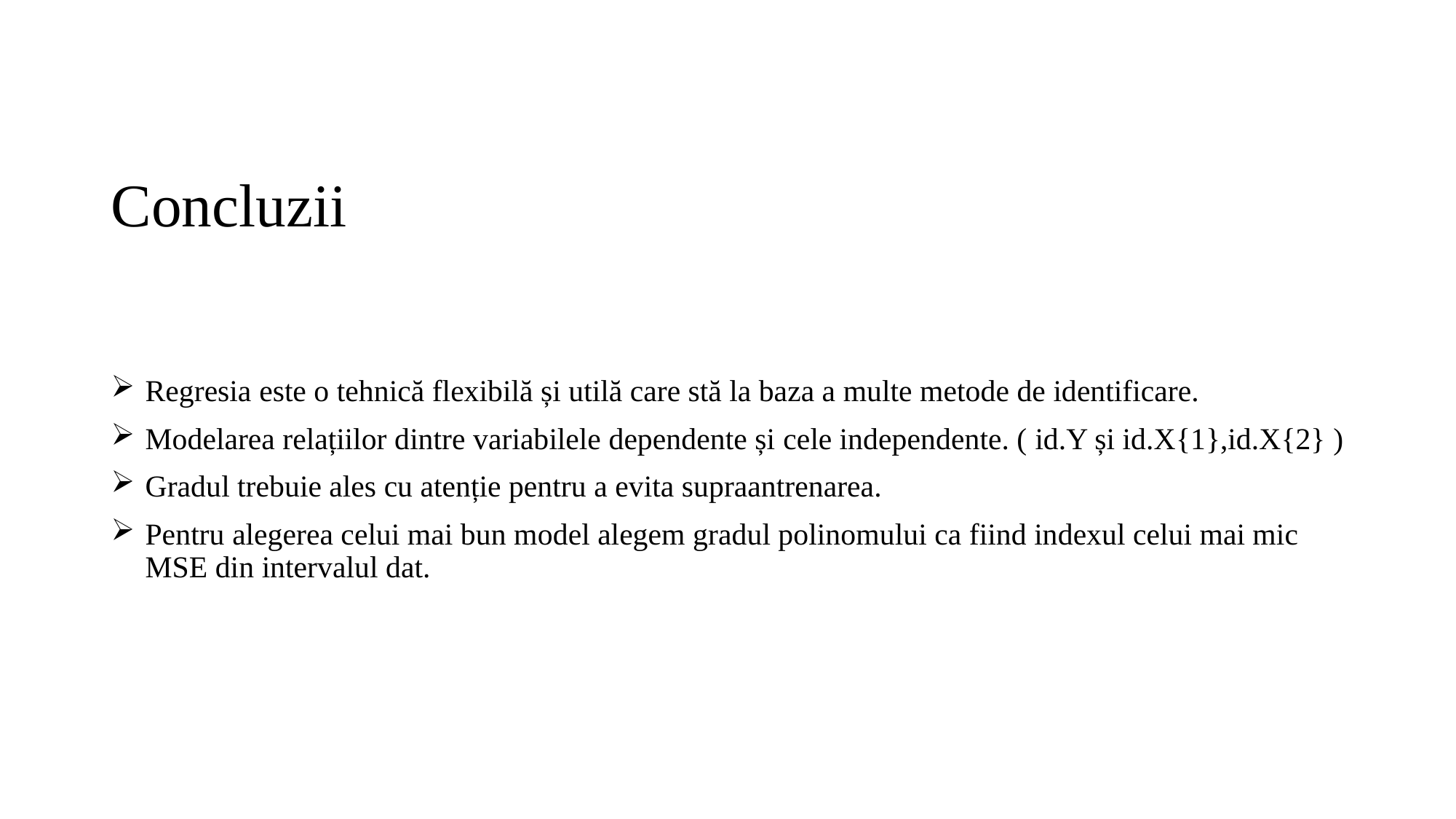

# Concluzii

Regresia este o tehnică flexibilă și utilă care stă la baza a multe metode de identificare.
Modelarea relațiilor dintre variabilele dependente și cele independente. ( id.Y și id.X{1},id.X{2} )
Gradul trebuie ales cu atenție pentru a evita supraantrenarea.
Pentru alegerea celui mai bun model alegem gradul polinomului ca fiind indexul celui mai mic MSE din intervalul dat.